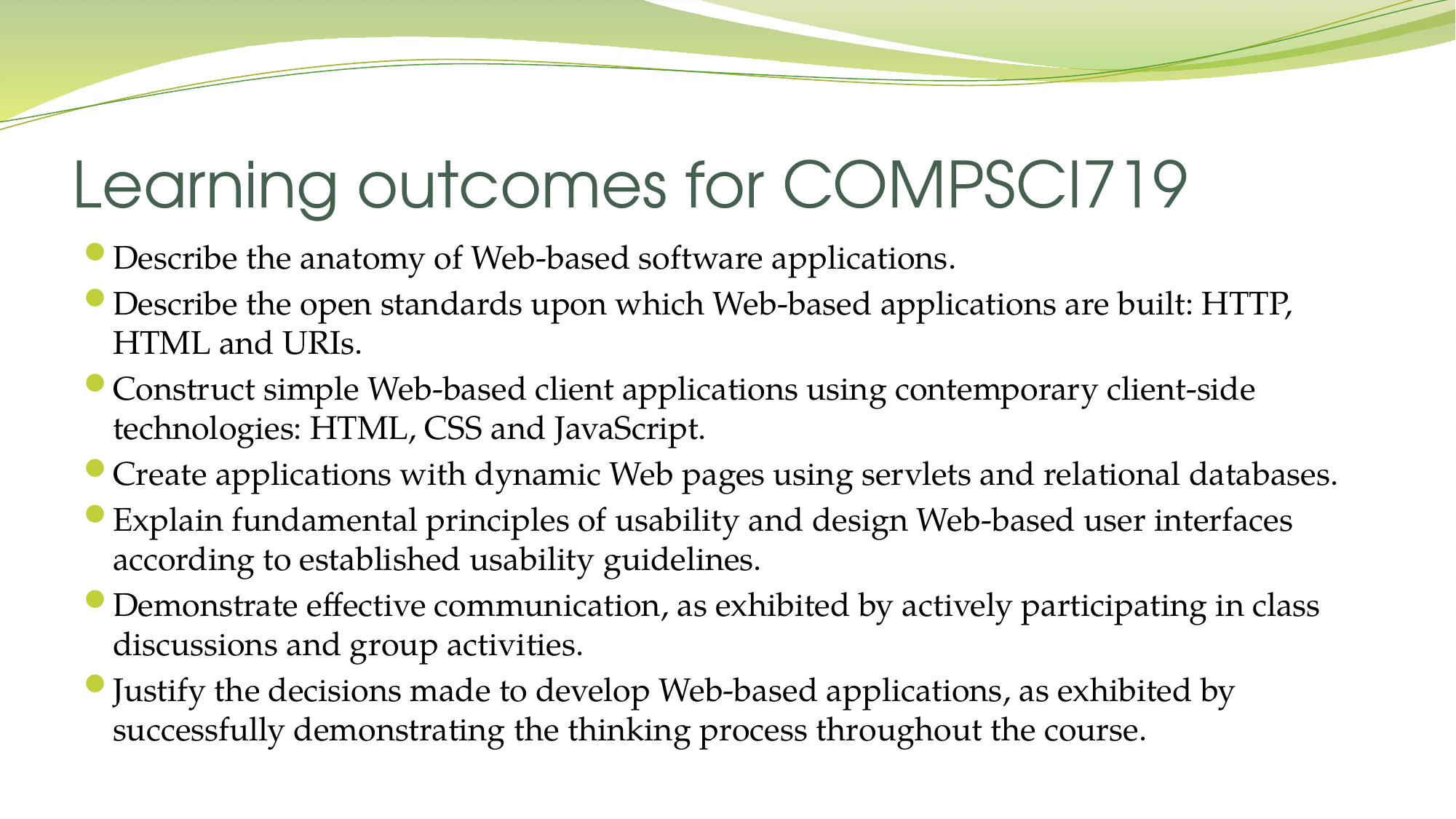

# Learning outcomes for COMPSCI719
Describe the anatomy of Web-based software applications.
Describe the open standards upon which Web-based applications are built: HTTP, HTML and URIs.
Construct simple Web-based client applications using contemporary client-side technologies: HTML, CSS and JavaScript.
Create applications with dynamic Web pages using servlets and relational databases.
Explain fundamental principles of usability and design Web-based user interfaces according to established usability guidelines.
Demonstrate effective communication, as exhibited by actively participating in class discussions and group activities.
Justify the decisions made to develop Web-based applications, as exhibited by successfully demonstrating the thinking process throughout the course.